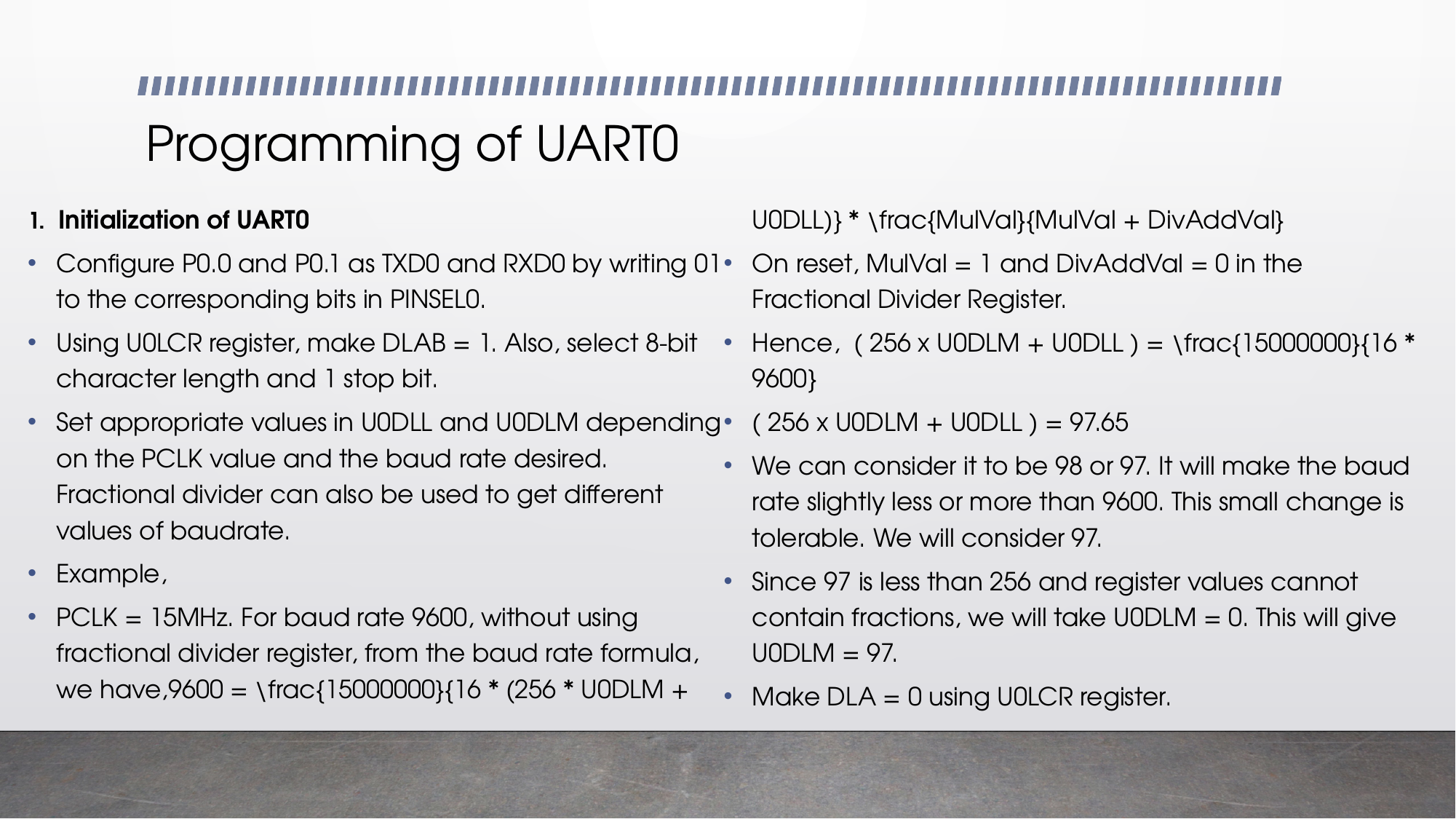

# Programming of UART0
1.  Initialization of UART0
Configure P0.0 and P0.1 as TXD0 and RXD0 by writing 01 to the corresponding bits in PINSEL0.
Using U0LCR register, make DLAB = 1. Also, select 8-bit character length and 1 stop bit.
Set appropriate values in U0DLL and U0DLM depending on the PCLK value and the baud rate desired. Fractional divider can also be used to get different values of baudrate.
Example,
PCLK = 15MHz. For baud rate 9600, without using fractional divider register, from the baud rate formula, we have,9600 = \frac{15000000}{16 * (256 * U0DLM + U0DLL)} * \frac{MulVal}{MulVal + DivAddVal}
On reset, MulVal = 1 and DivAddVal = 0 in the Fractional Divider Register.
Hence,  ( 256 x U0DLM + U0DLL ) = \frac{15000000}{16 * 9600}
( 256 x U0DLM + U0DLL ) = 97.65
We can consider it to be 98 or 97. It will make the baud rate slightly less or more than 9600. This small change is tolerable. We will consider 97.
Since 97 is less than 256 and register values cannot contain fractions, we will take U0DLM = 0. This will give U0DLM = 97.
Make DLA = 0 using U0LCR register.